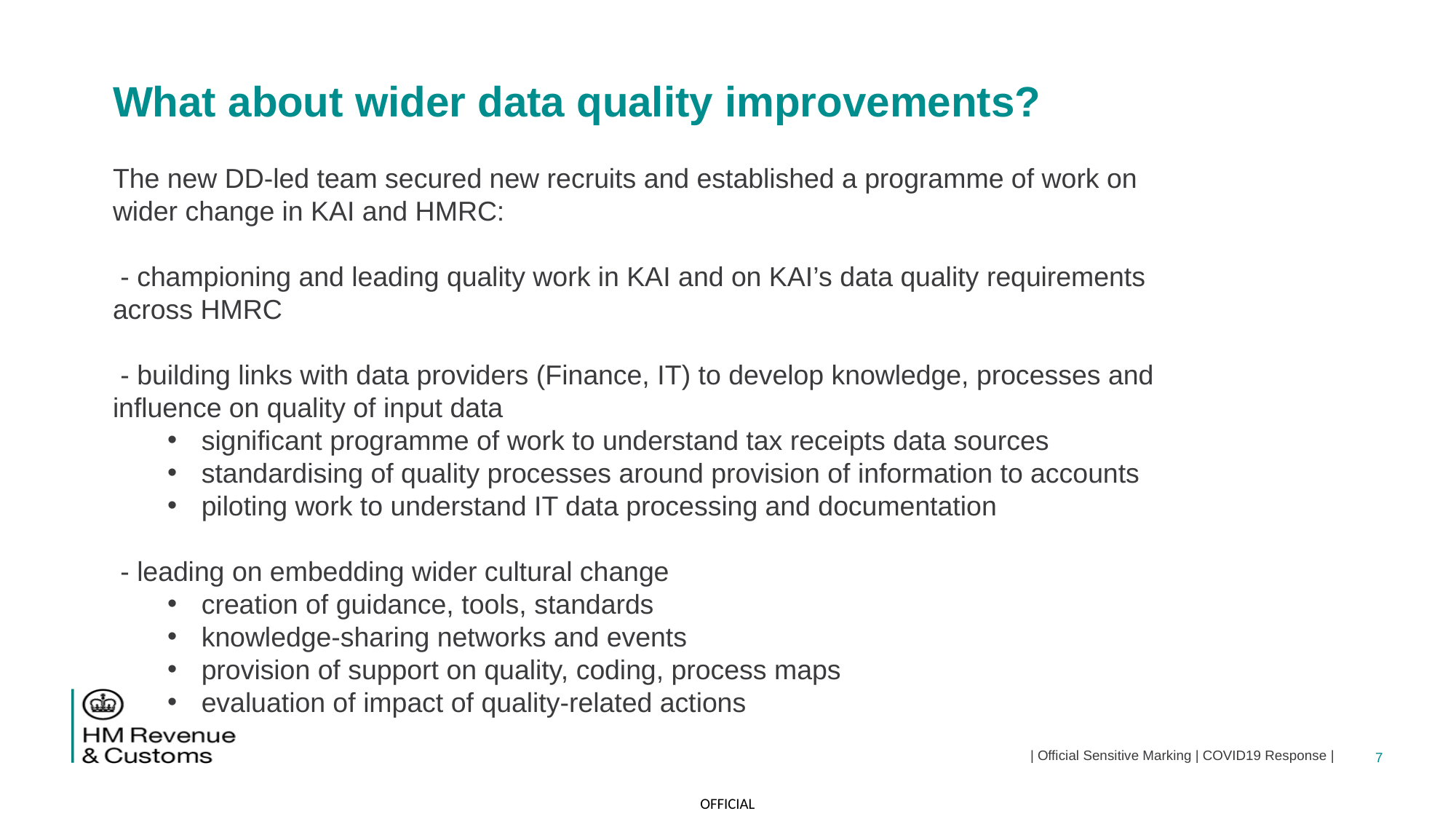

What about wider data quality improvements?

The new DD-led team secured new recruits and established a programme of work on wider change in KAI and HMRC:

 - championing and leading quality work in KAI and on KAI’s data quality requirements across HMRC

 - building links with data providers (Finance, IT) to develop knowledge, processes and influence on quality of input data
significant programme of work to understand tax receipts data sources
standardising of quality processes around provision of information to accounts
piloting work to understand IT data processing and documentation

 - leading on embedding wider cultural change
creation of guidance, tools, standards
knowledge-sharing networks and events
provision of support on quality, coding, process maps
evaluation of impact of quality-related actions

| Official Sensitive Marking | COVID19 Response |
7